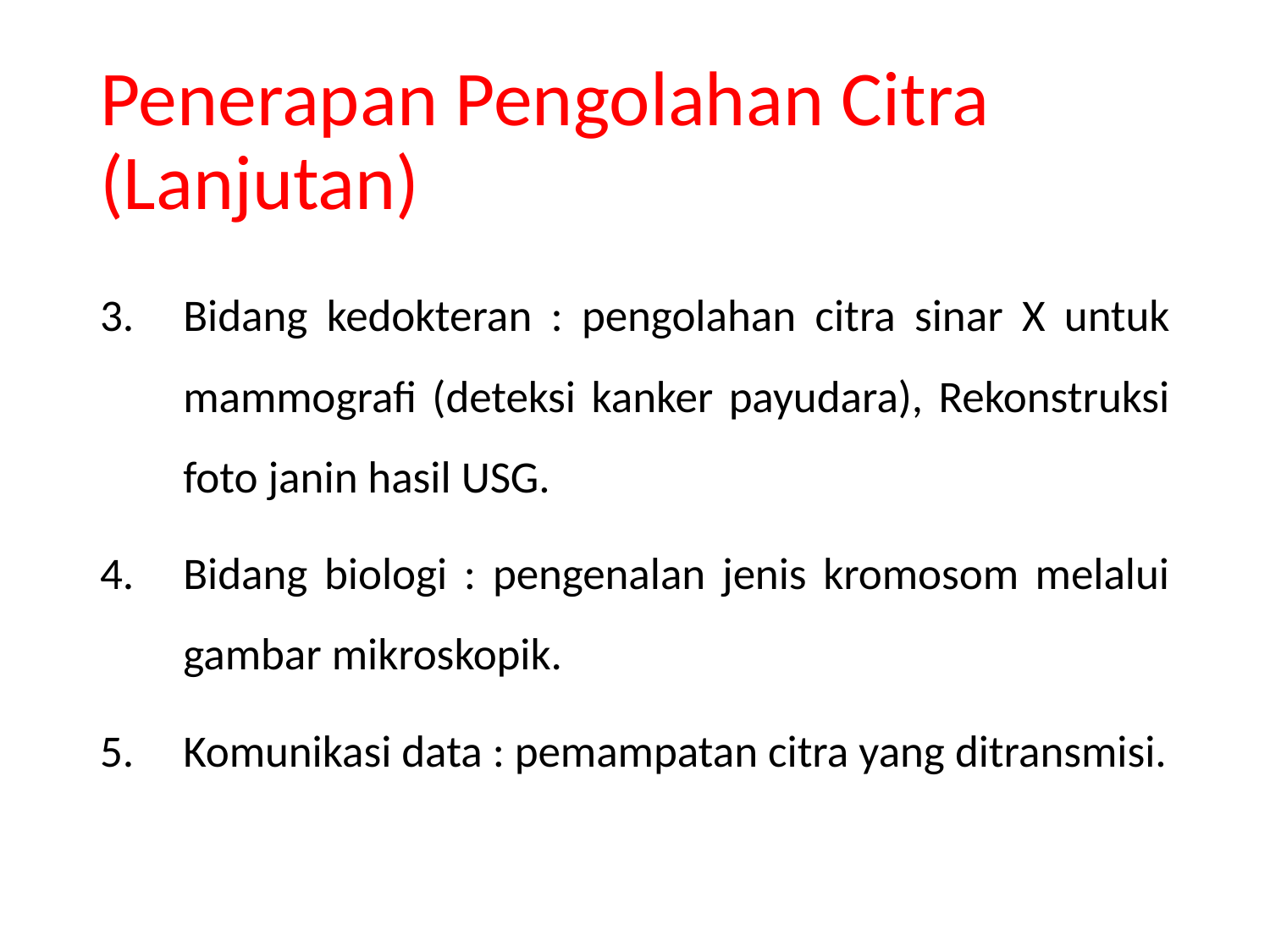

# Penerapan Pengolahan Citra (Lanjutan)
3.	Bidang kedokteran : pengolahan citra sinar X untuk mammografi (deteksi kanker payudara), Rekonstruksi foto janin hasil USG.
4.	Bidang biologi : pengenalan jenis kromosom melalui gambar mikroskopik.
5. 	Komunikasi data : pemampatan citra yang ditransmisi.